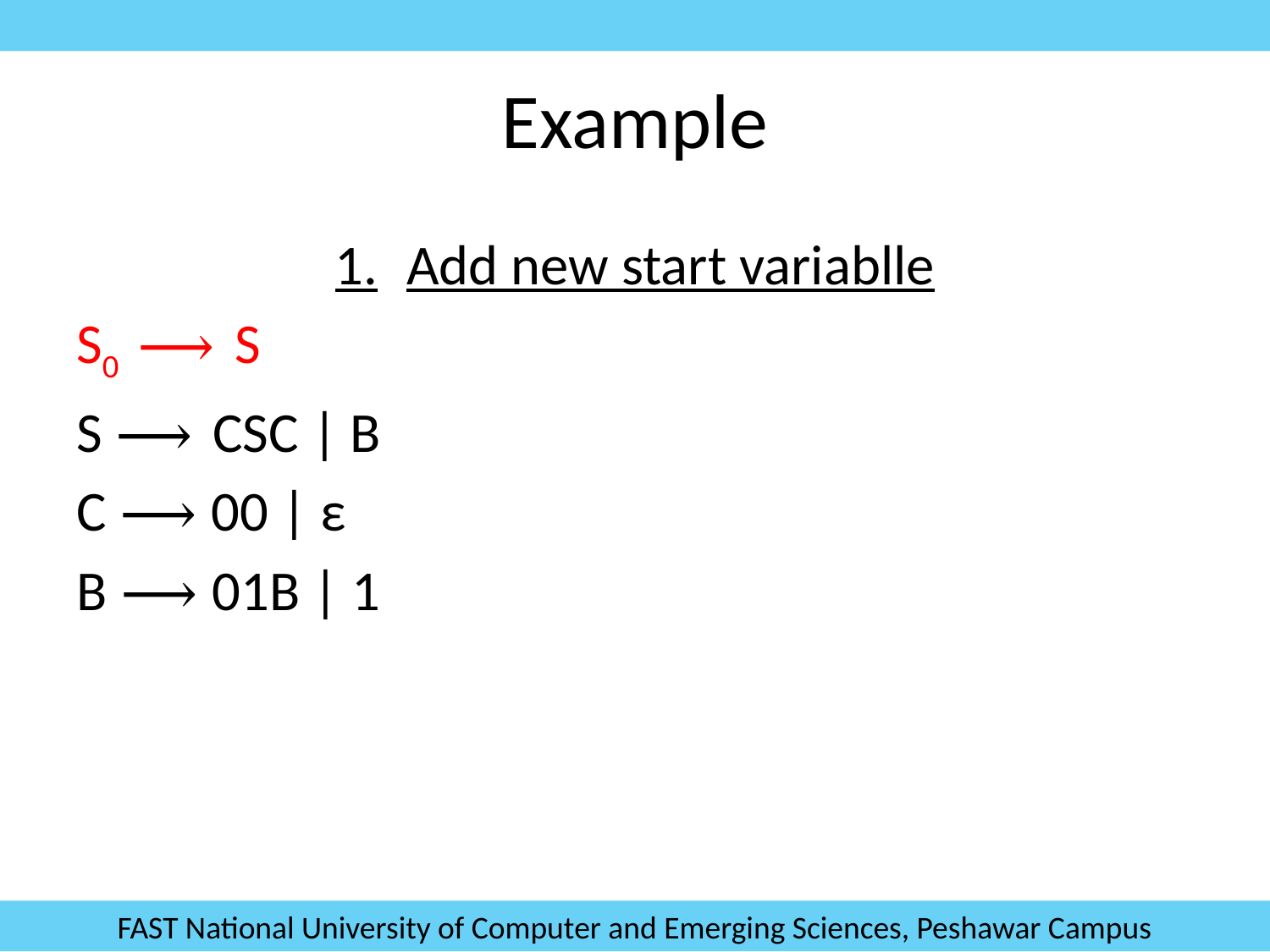

# Example
1.	Add new start variablle
S0 ⟶ S
S ⟶ CSC | B
C ⟶ 00 | ε
B ⟶ 01B | 1